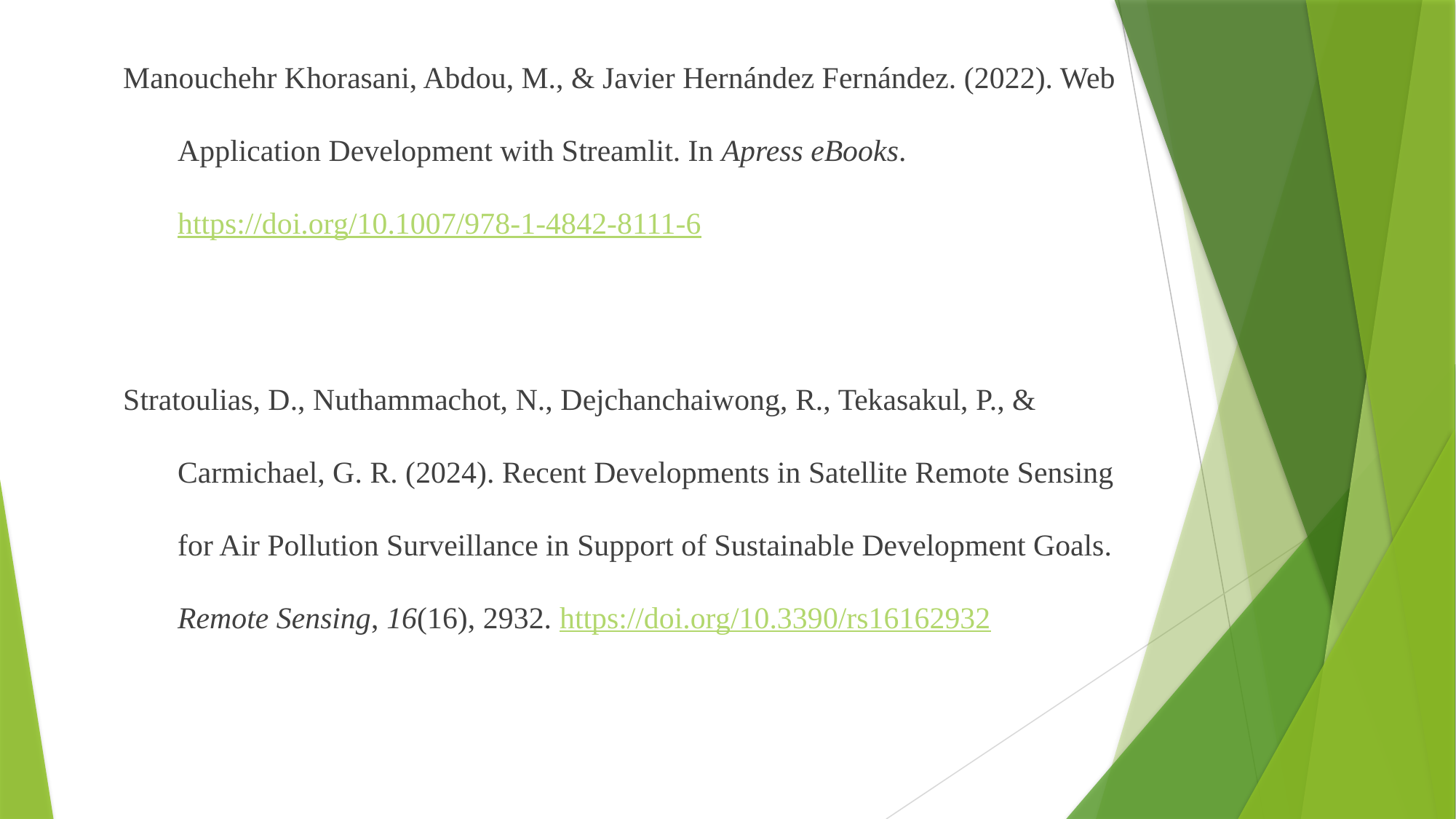

Manouchehr Khorasani, Abdou, M., & Javier Hernández Fernández. (2022). Web Application Development with Streamlit. In Apress eBooks. https://doi.org/10.1007/978-1-4842-8111-6

Stratoulias, D., Nuthammachot, N., Dejchanchaiwong, R., Tekasakul, P., & Carmichael, G. R. (2024). Recent Developments in Satellite Remote Sensing for Air Pollution Surveillance in Support of Sustainable Development Goals. Remote Sensing, 16(16), 2932. https://doi.org/10.3390/rs16162932